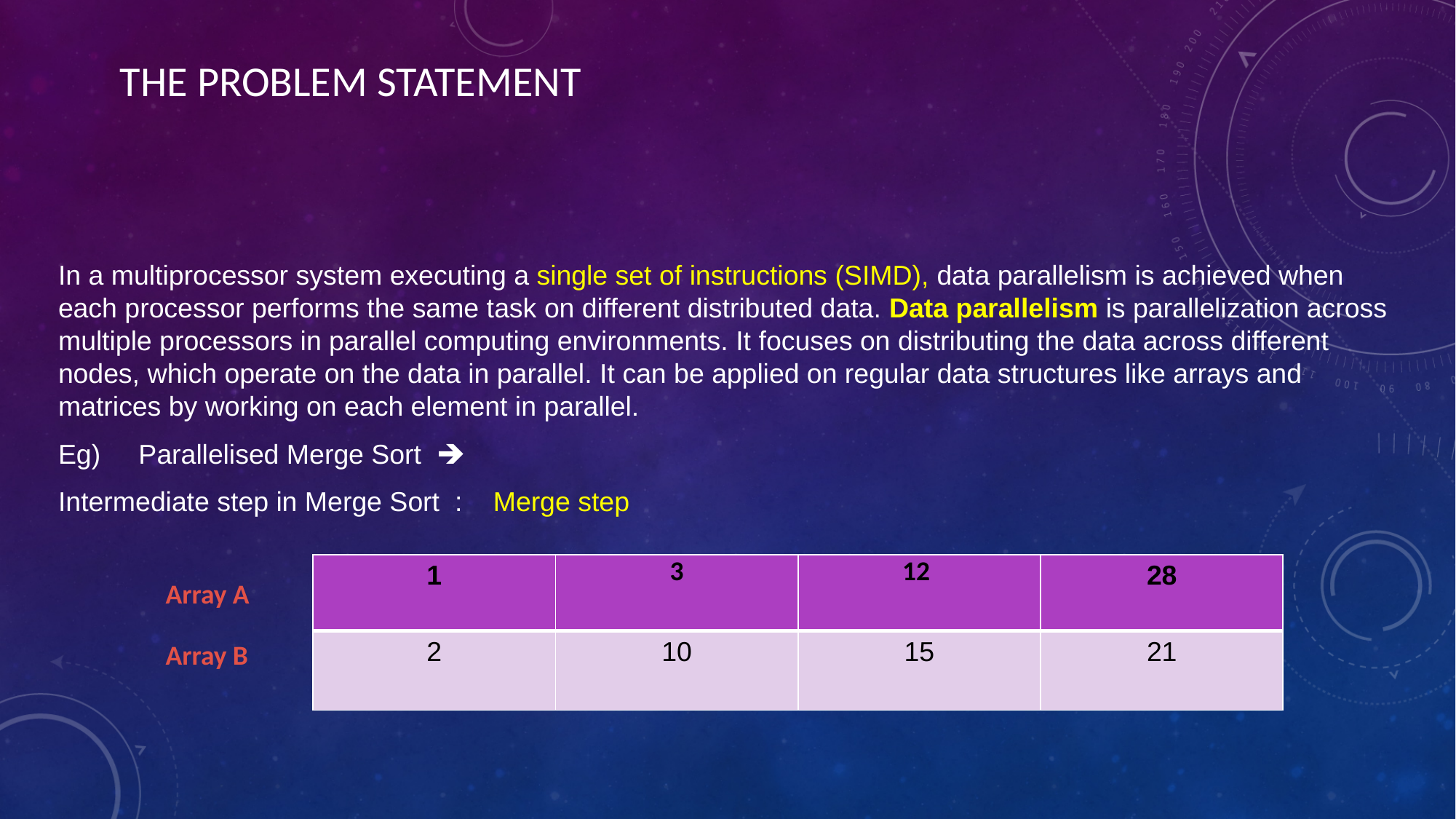

# THE PROBLEM STATEMENT
In a multiprocessor system executing a single set of instructions (SIMD), data parallelism is achieved when each processor performs the same task on different distributed data. Data parallelism is parallelization across multiple processors in parallel computing environments. It focuses on distributing the data across different nodes, which operate on the data in parallel. It can be applied on regular data structures like arrays and matrices by working on each element in parallel.
Eg)     Parallelised Merge Sort  🡺
Intermediate step in Merge Sort  :    Merge step

| 1 | 3 | 12 | 28 |
| --- | --- | --- | --- |
| 2 | 10 | 15 | 21 |
Array A
Array B